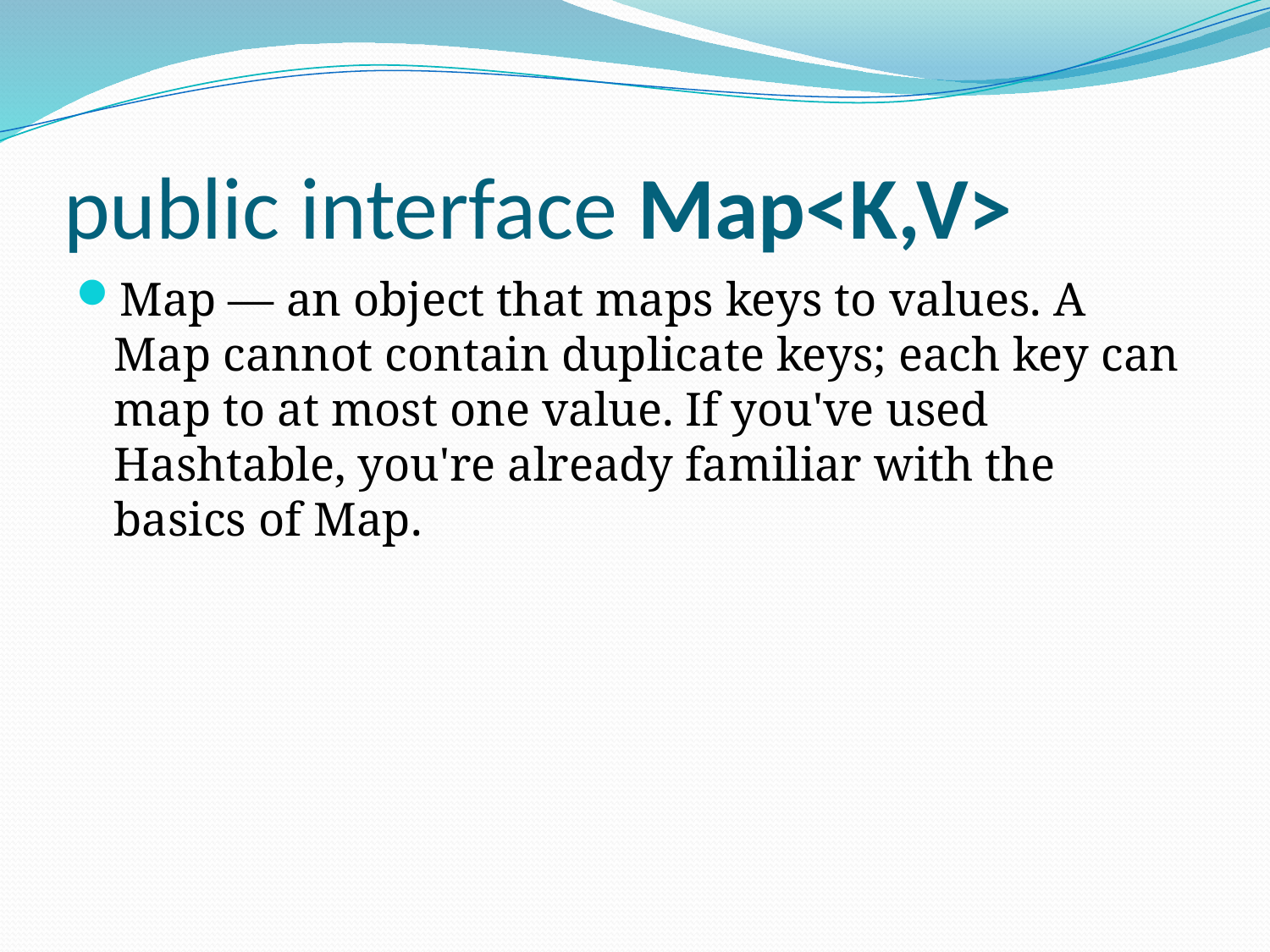

# public interface Map<K,V>
Map — an object that maps keys to values. A Map cannot contain duplicate keys; each key can map to at most one value. If you've used Hashtable, you're already familiar with the basics of Map.